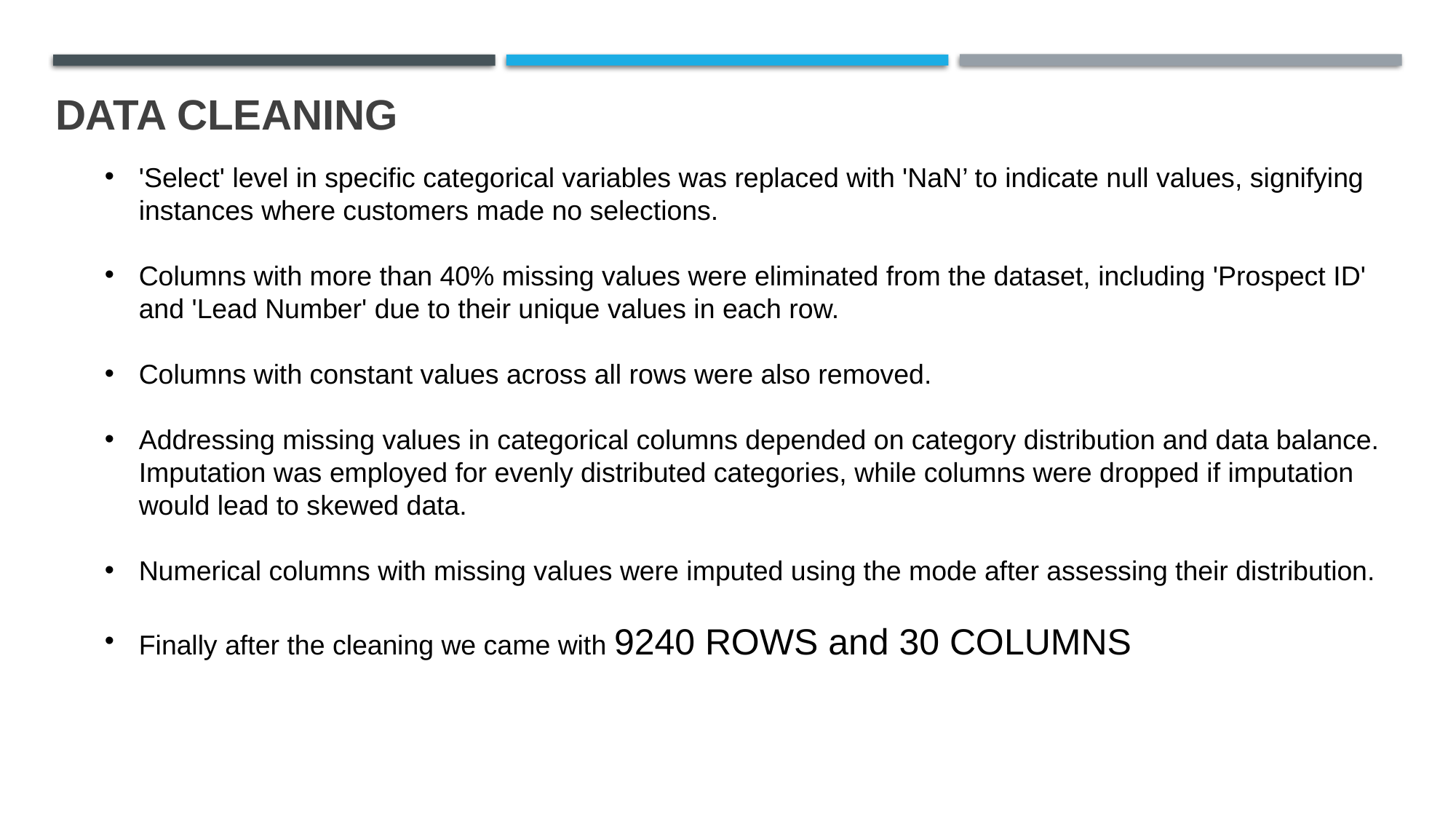

Data cleaning
'Select' level in specific categorical variables was replaced with 'NaN’ to indicate null values, signifying instances where customers made no selections.

Columns with more than 40% missing values were eliminated from the dataset, including 'Prospect ID' and 'Lead Number' due to their unique values in each row.

Columns with constant values across all rows were also removed.

Addressing missing values in categorical columns depended on category distribution and data balance. Imputation was employed for evenly distributed categories, while columns were dropped if imputation would lead to skewed data.

Numerical columns with missing values were imputed using the mode after assessing their distribution.

Finally after the cleaning we came with 9240 ROWS and 30 COLUMNS